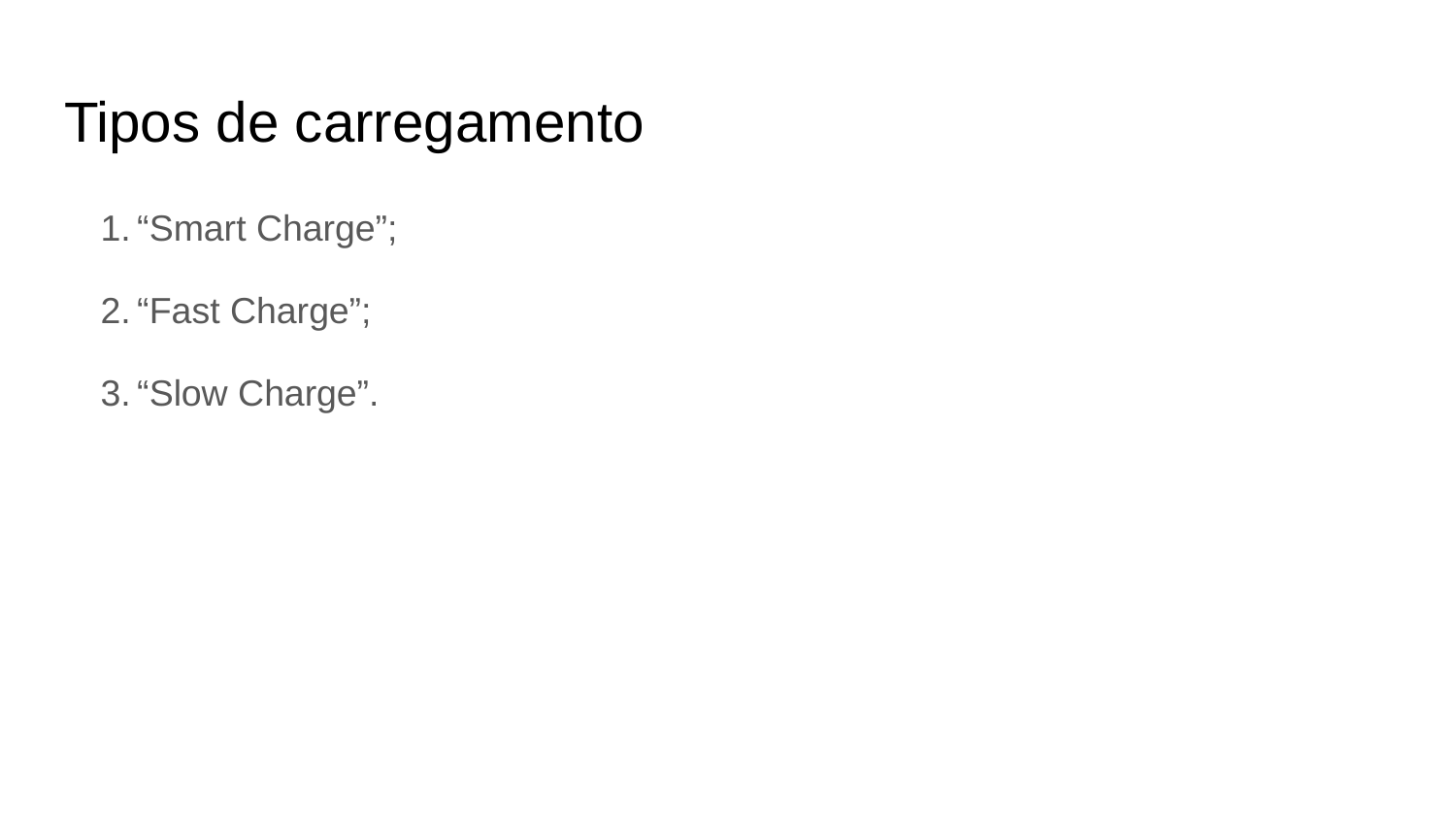

# Tipos de carregamento
“Smart Charge”;
“Fast Charge”;
“Slow Charge”.